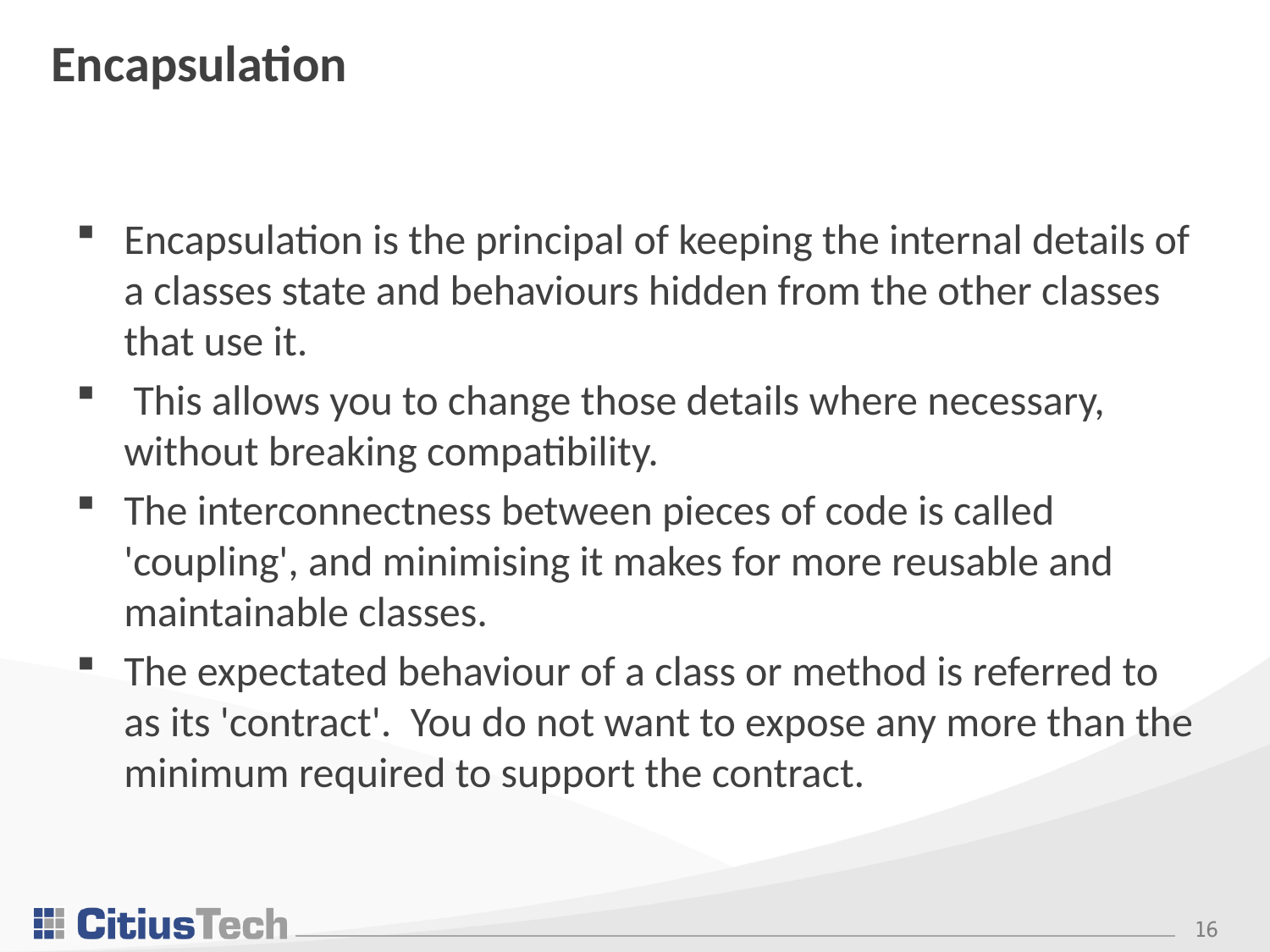

# Encapsulation
Encapsulation is the principal of keeping the internal details of a classes state and behaviours hidden from the other classes that use it.
 This allows you to change those details where necessary, without breaking compatibility.
The interconnectness between pieces of code is called 'coupling', and minimising it makes for more reusable and maintainable classes.
The expectated behaviour of a class or method is referred to as its 'contract'.  You do not want to expose any more than the minimum required to support the contract.